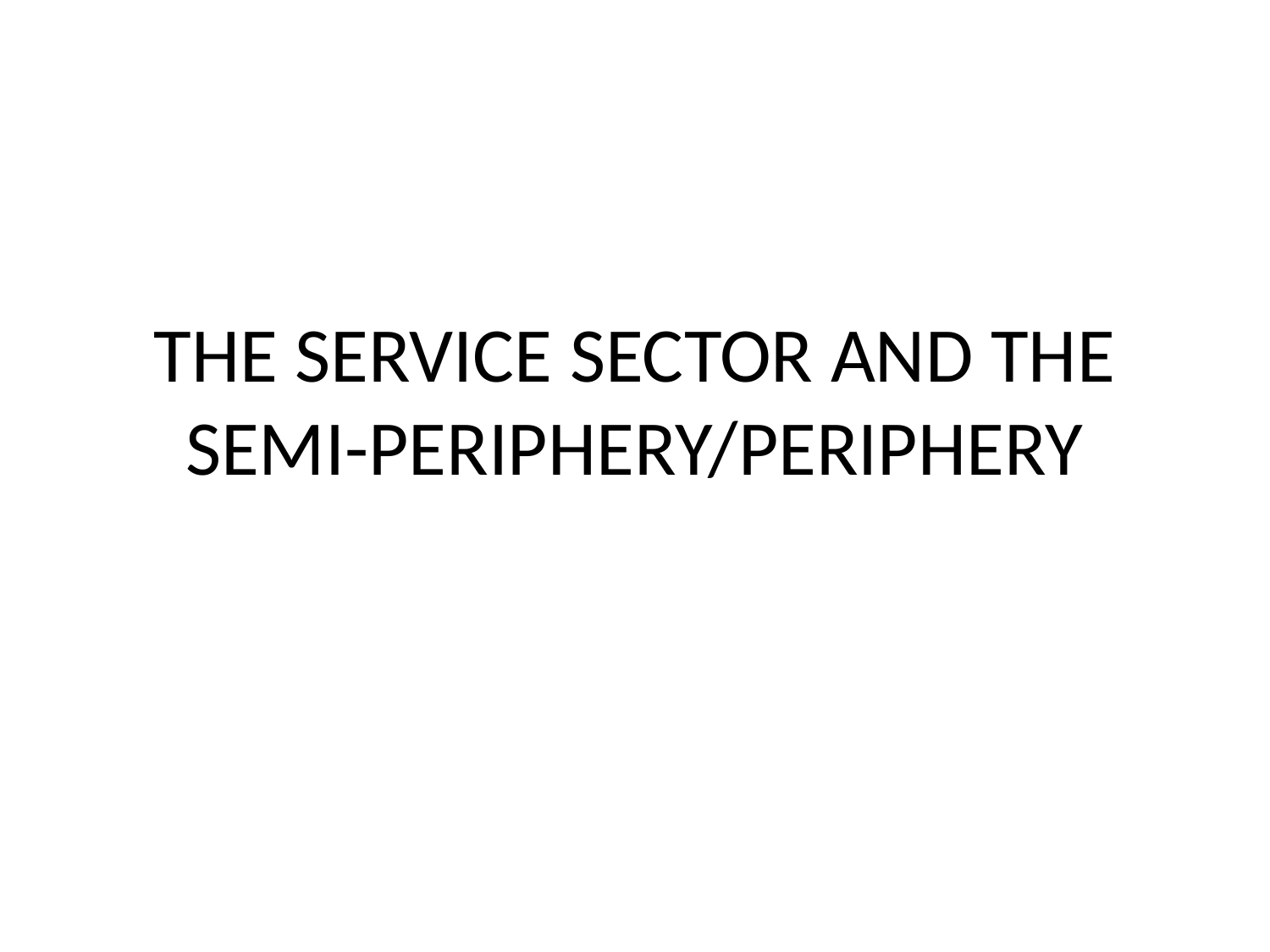

# THE SERVICE SECTOR AND THE SEMI-PERIPHERY/PERIPHERY